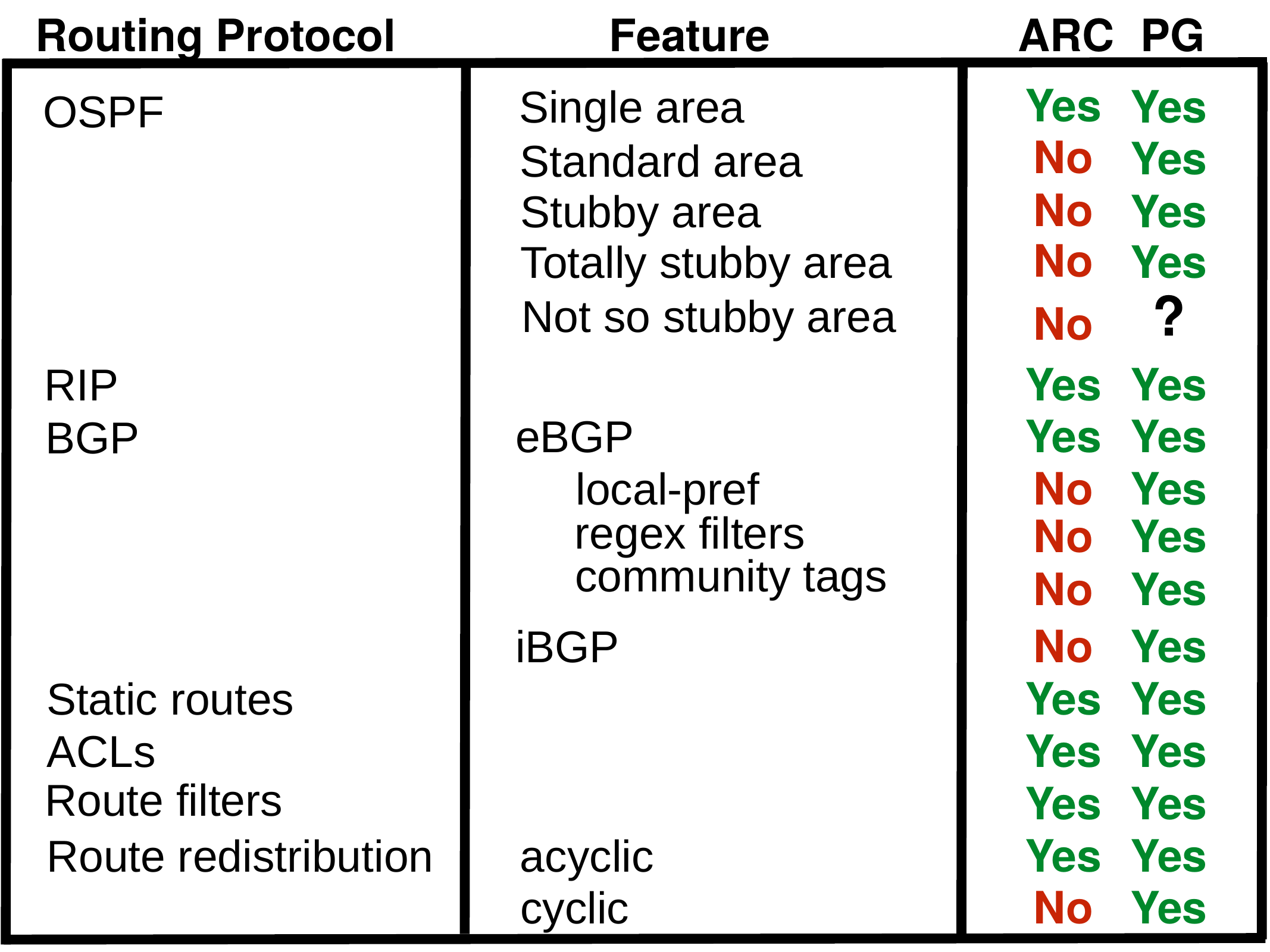

Routing Protocol
Feature
ARC
PG

Yes
Single area
Yes
OSPF
No
Yes
Standard area
No
Stubby area
Yes
No
Totally stubby area
Yes
?
Not so stubby area
No
RIP
Yes
Yes
eBGP
Yes
Yes
BGP
local-pref
No
Yes
regex filters
No
Yes
community tags
No
Yes
iBGP
No
Yes
Static routes
Yes
Yes
ACLs
Yes
Yes
Route filters
Yes
Yes
Route redistribution
acyclic
Yes
Yes
cyclic
No
Yes